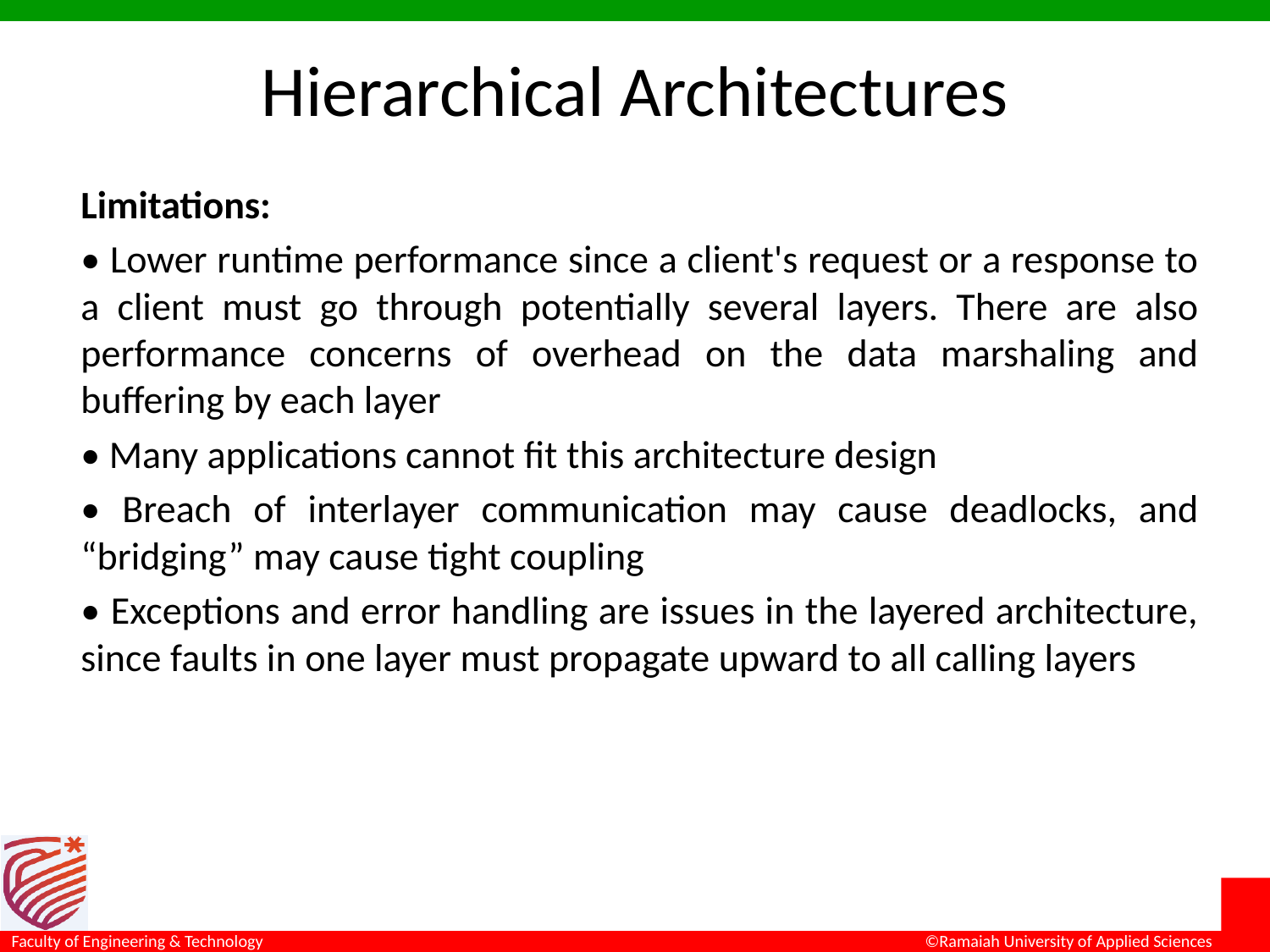

# Hierarchical Architectures
Limitations:
• Lower runtime performance since a client's request or a response to a client must go through potentially several layers. There are also performance concerns of overhead on the data marshaling and buffering by each layer
• Many applications cannot fit this architecture design
• Breach of interlayer communication may cause deadlocks, and “bridging” may cause tight coupling
• Exceptions and error handling are issues in the layered architecture, since faults in one layer must propagate upward to all calling layers